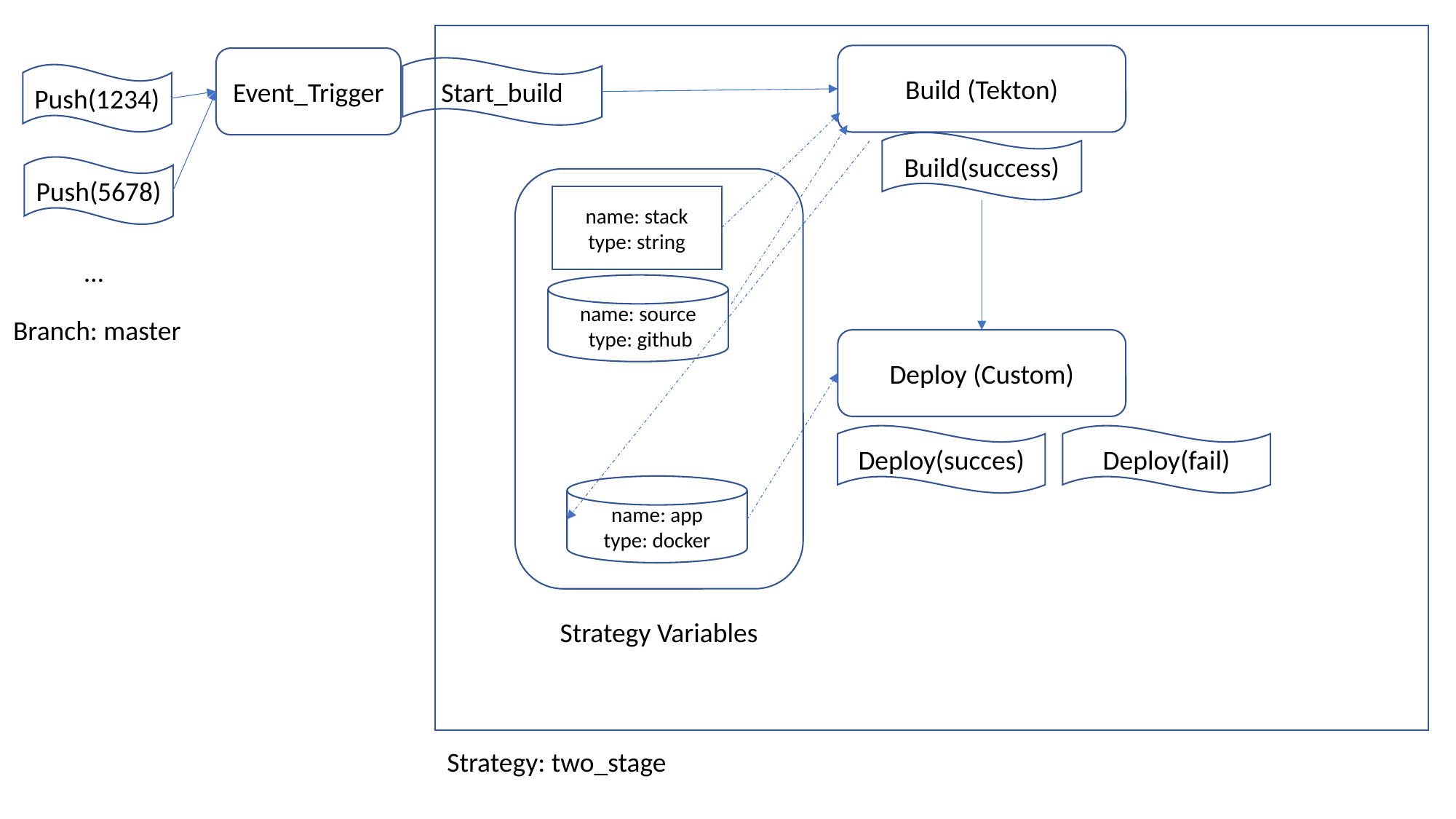

Build (Tekton)
Event_Trigger
Start_build
Push(1234)
Build(success)
Push(5678)

name: stack
type: string
…
name: source
 type: github
Branch: master
Deploy (Custom)
Deploy(succes)
Deploy(fail)
name: app
type: docker
Strategy Variables
Strategy: two_stage